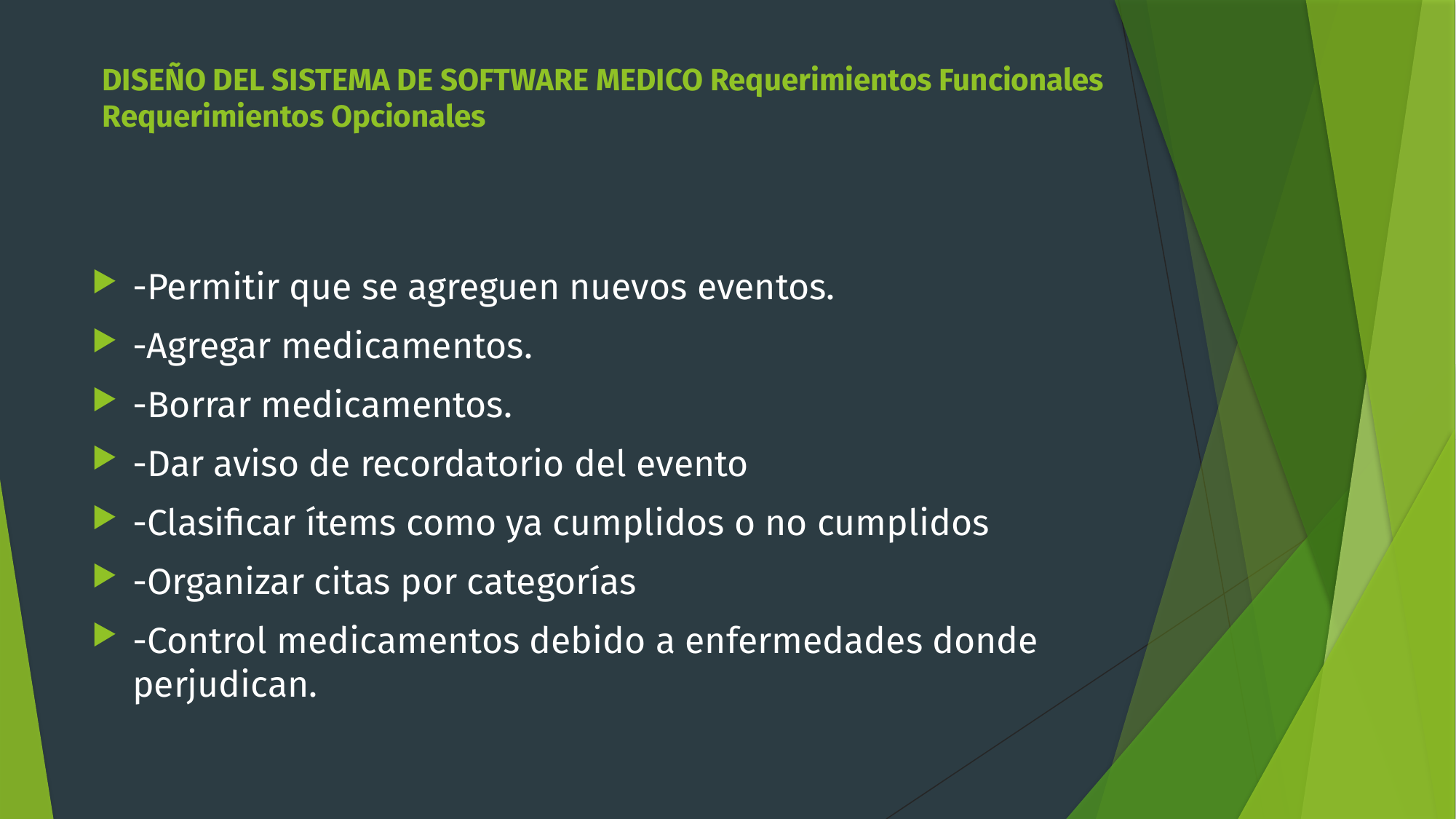

# DISEÑO DEL SISTEMA DE SOFTWARE MEDICO Requerimientos Funcionales Requerimientos Opcionales
-Permitir que se agreguen nuevos eventos.
-Agregar medicamentos.
-Borrar medicamentos.
-Dar aviso de recordatorio del evento
-Clasificar ítems como ya cumplidos o no cumplidos
-Organizar citas por categorías
-Control medicamentos debido a enfermedades donde perjudican.